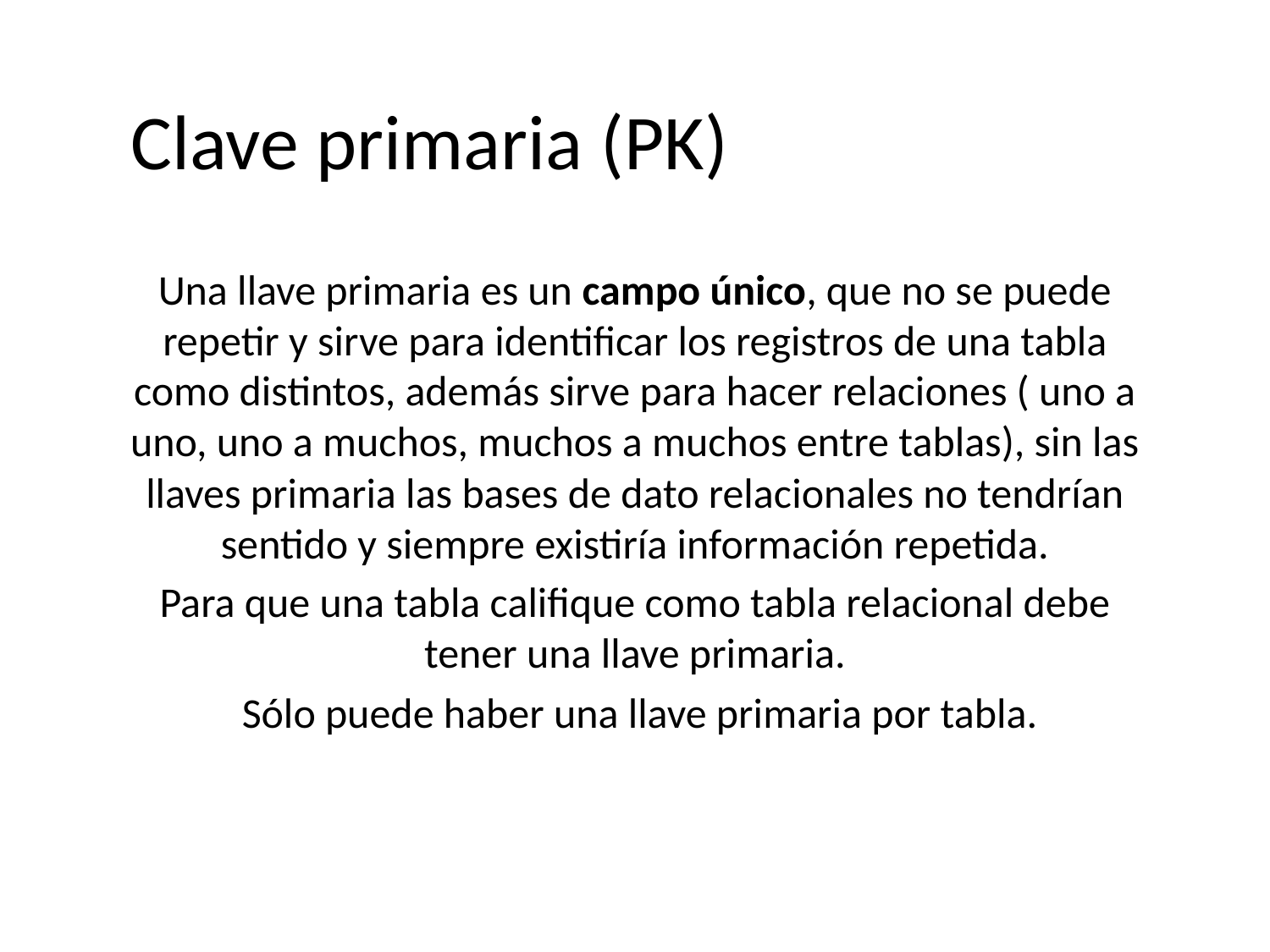

Clave primaria (PK)
Una llave primaria es un campo único, que no se puede repetir y sirve para identificar los registros de una tabla como distintos, además sirve para hacer relaciones ( uno a uno, uno a muchos, muchos a muchos entre tablas), sin las llaves primaria las bases de dato relacionales no tendrían sentido y siempre existiría información repetida.
Para que una tabla califique como tabla relacional debe tener una llave primaria.
 Sólo puede haber una llave primaria por tabla.